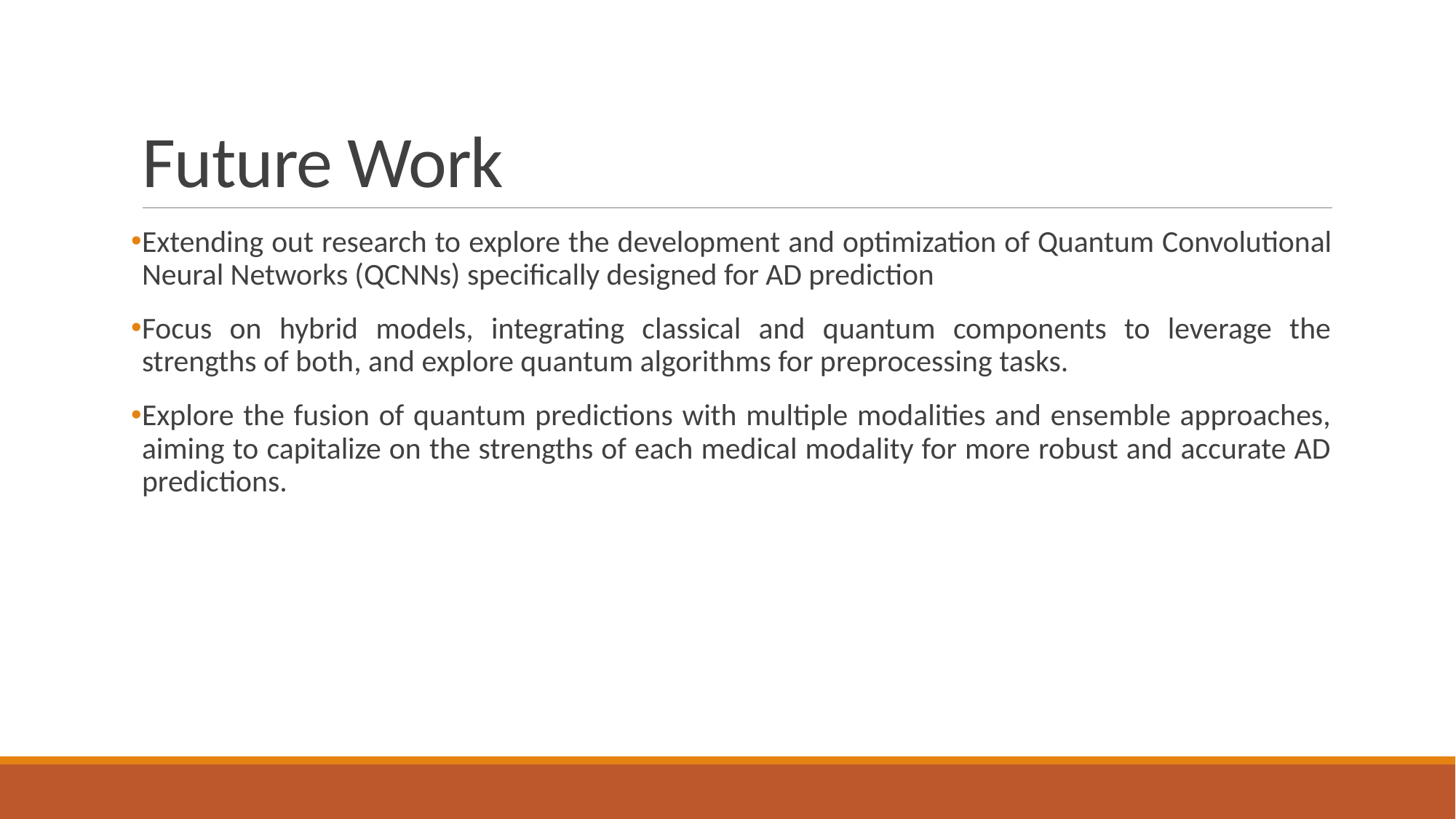

# Future Work
Extending out research to explore the development and optimization of Quantum Convolutional Neural Networks (QCNNs) specifically designed for AD prediction
Focus on hybrid models, integrating classical and quantum components to leverage the strengths of both, and explore quantum algorithms for preprocessing tasks.
Explore the fusion of quantum predictions with multiple modalities and ensemble approaches, aiming to capitalize on the strengths of each medical modality for more robust and accurate AD predictions.